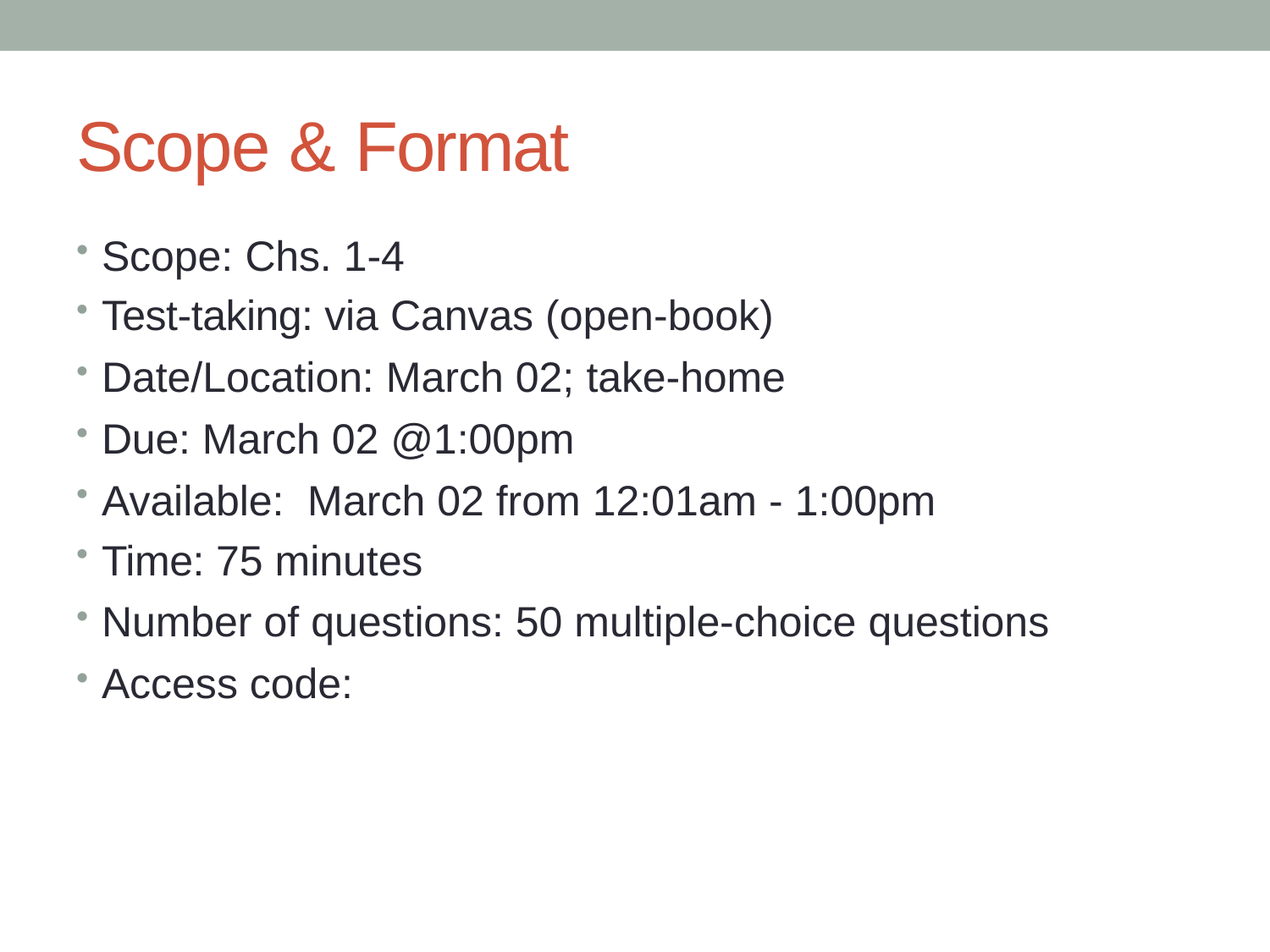

# Scope & Format
Scope: Chs. 1-4
Test-taking: via Canvas (open-book)
Date/Location: March 02; take-home
Due: March 02 @1:00pm
Available:  March 02 from 12:01am - 1:00pm
Time: 75 minutes
Number of questions: 50 multiple-choice questions
Access code: